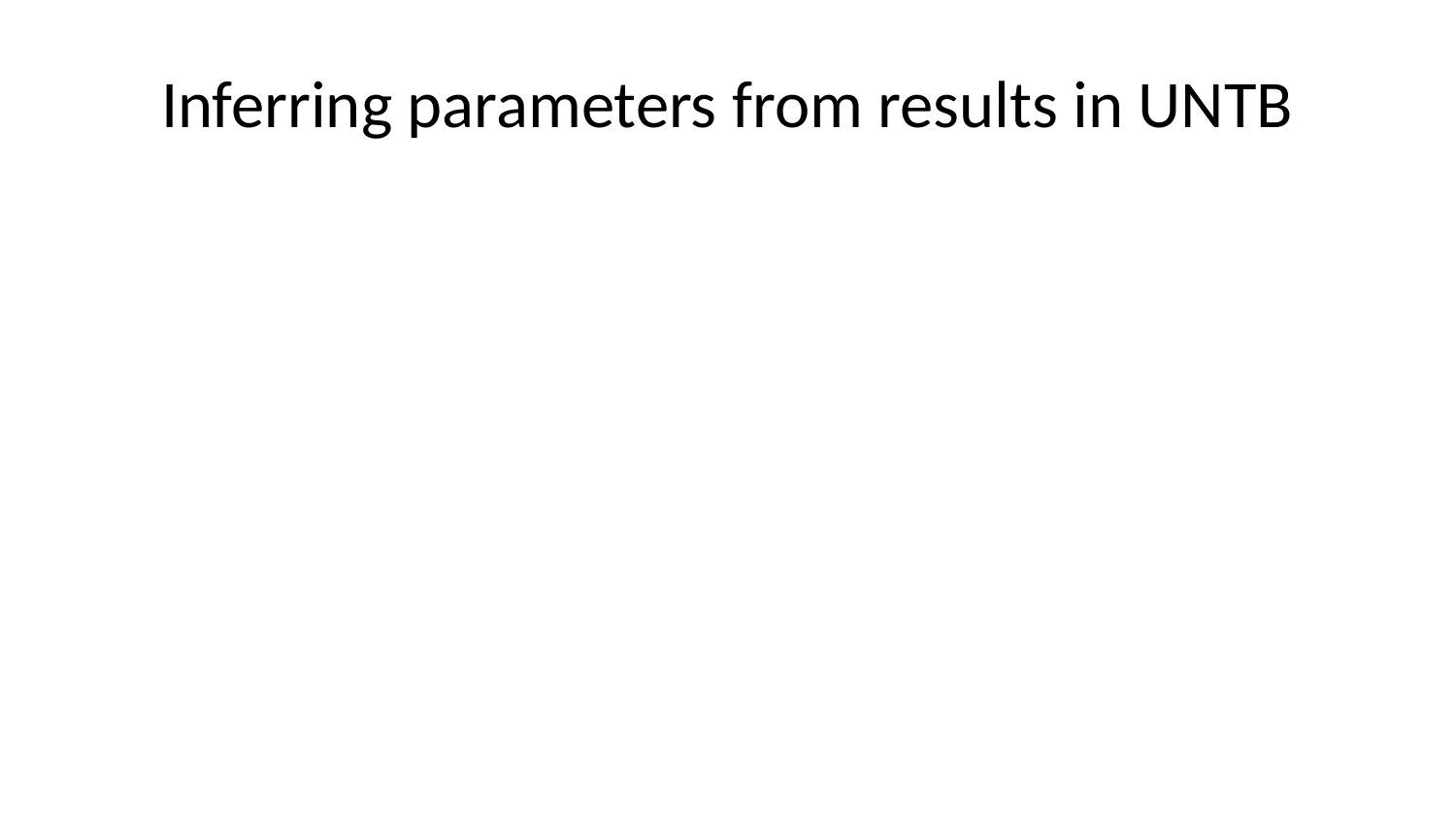

# Inferring parameters from results in UNTB